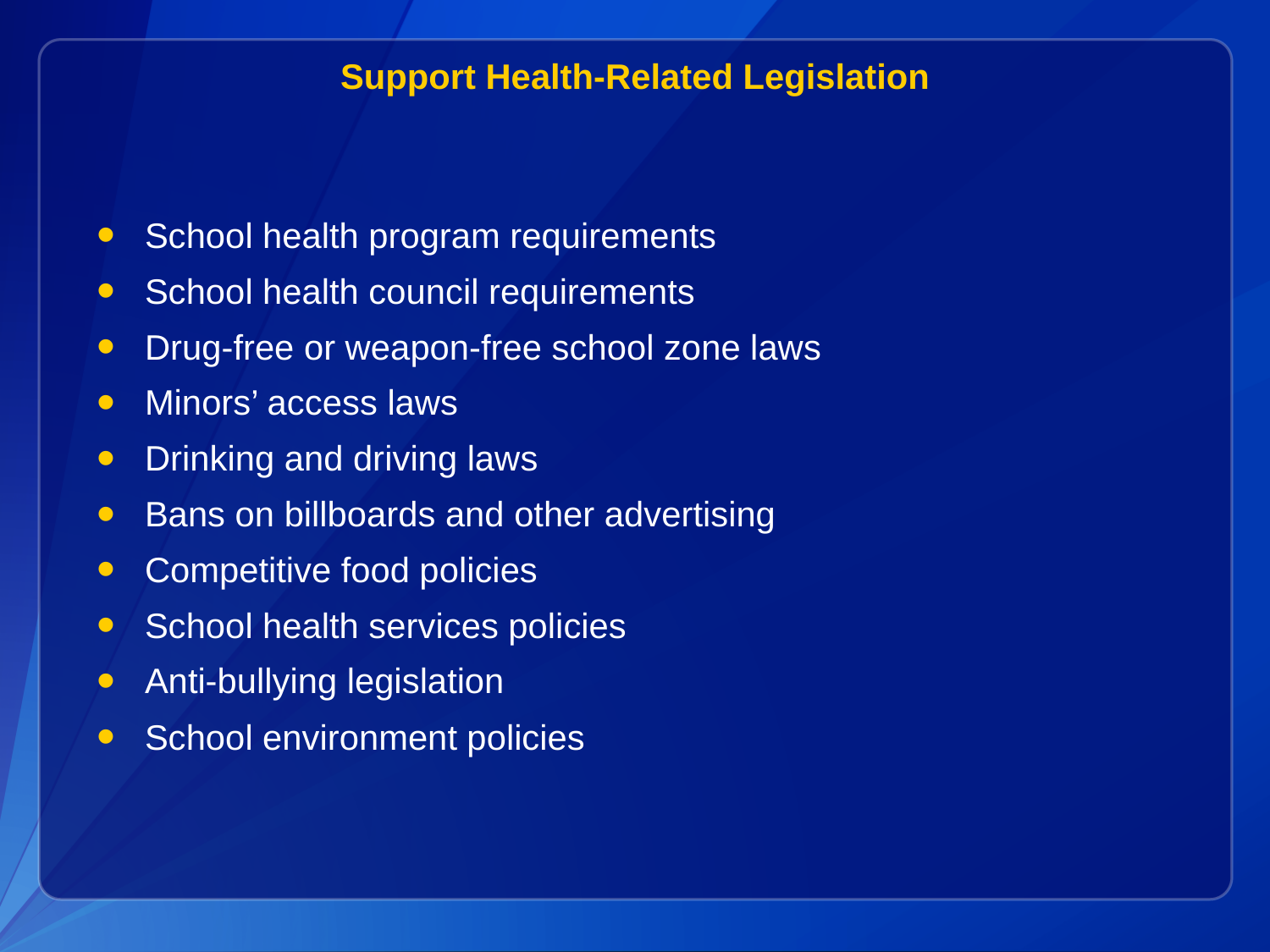

# Support Health-Related Legislation
School health program requirements
School health council requirements
Drug-free or weapon-free school zone laws
Minors’ access laws
Drinking and driving laws
Bans on billboards and other advertising
Competitive food policies
School health services policies
Anti-bullying legislation
School environment policies